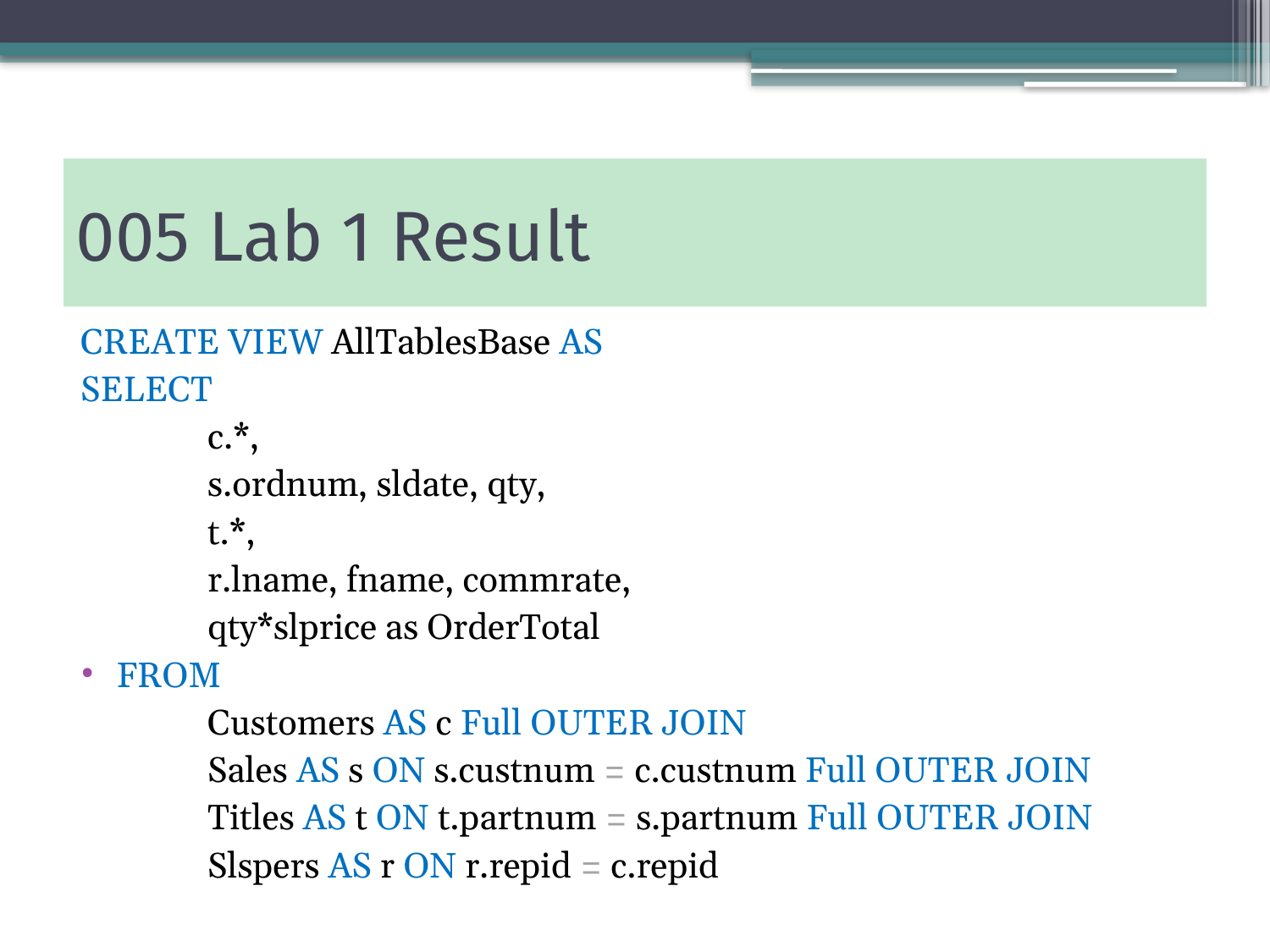

# 005 Lab 1 Result
CREATE VIEW AllTablesBase AS
SELECT
	c.*,
	s.ordnum, sldate, qty,
	t.*,
	r.lname, fname, commrate,
	qty*slprice as OrderTotal
FROM
     	Customers AS c Full OUTER JOIN
    	Sales AS s ON s.custnum = c.custnum Full OUTER JOIN
     	Titles AS t ON t.partnum = s.partnum Full OUTER JOIN
     	Slspers AS r ON r.repid = c.repid